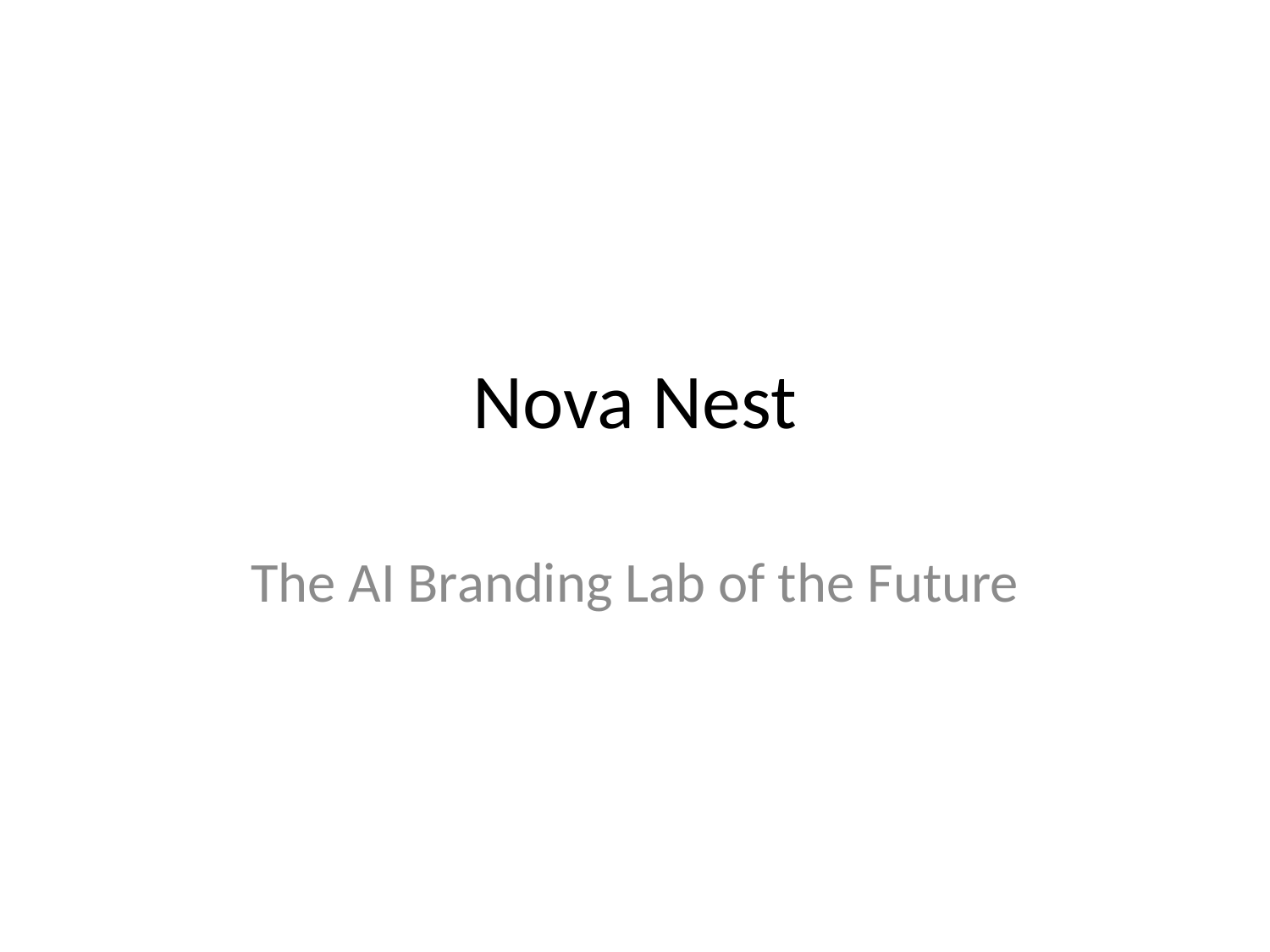

# Nova Nest
The AI Branding Lab of the Future